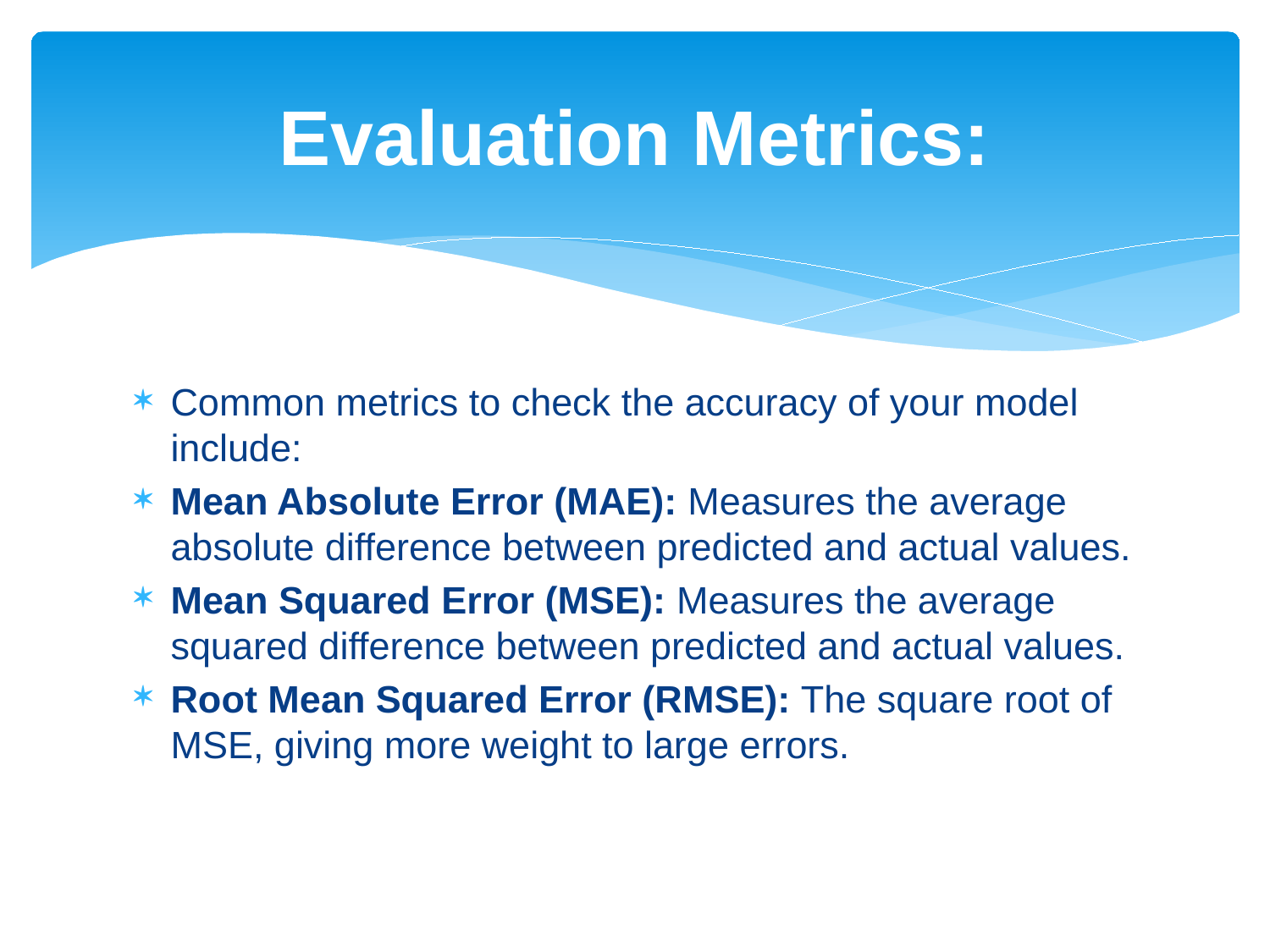

# Evaluation Metrics:
Common metrics to check the accuracy of your model include:
Mean Absolute Error (MAE): Measures the average absolute difference between predicted and actual values.
Mean Squared Error (MSE): Measures the average squared difference between predicted and actual values.
Root Mean Squared Error (RMSE): The square root of MSE, giving more weight to large errors.